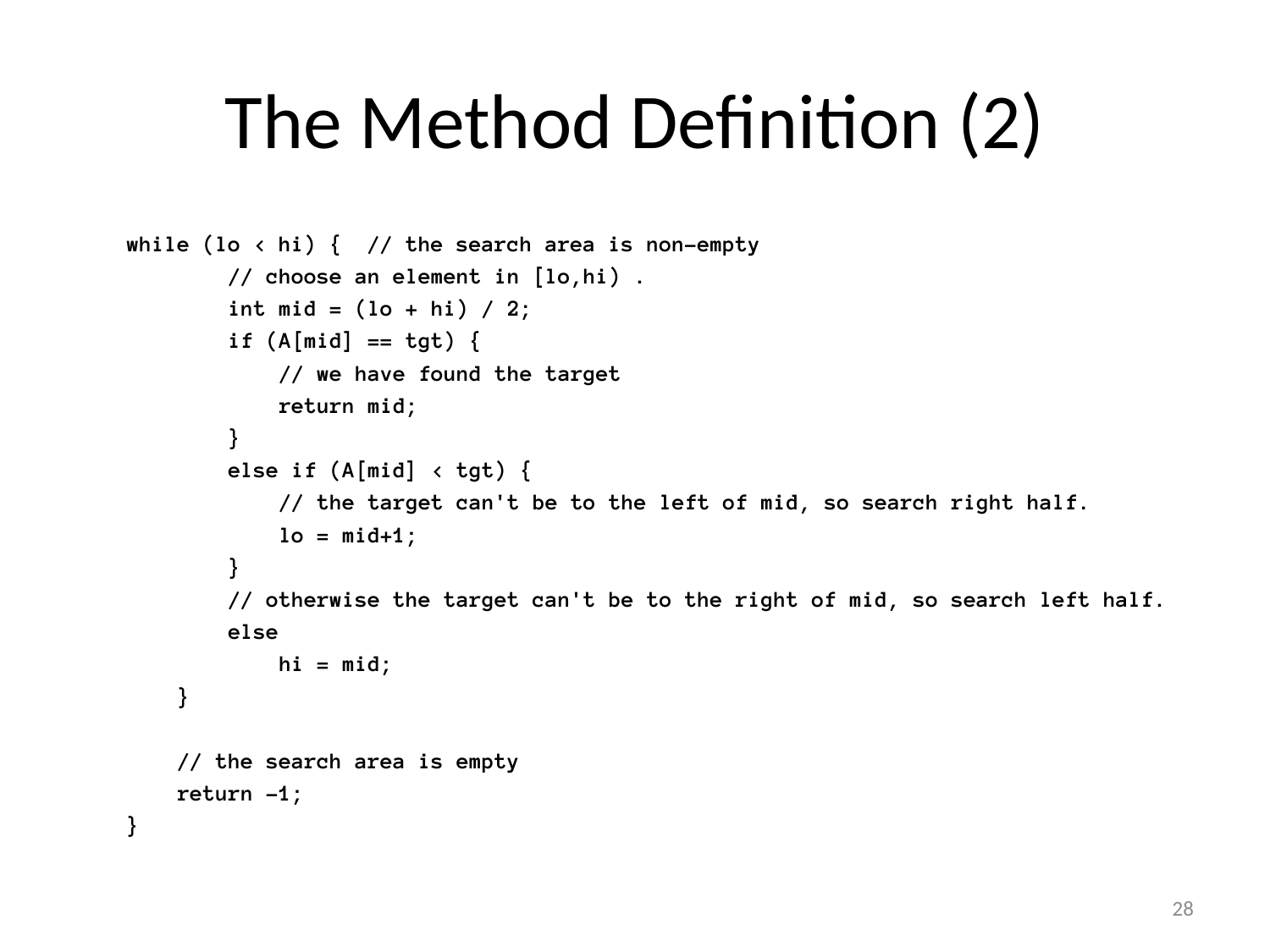

# The Method Definition (2)
    while (lo < hi) {  // the search area is non-empty
            // choose an element in [lo,hi) .
            int mid = (lo + hi) / 2;
            if (A[mid] == tgt) {
                // we have found the target
                return mid;
            }
            else if (A[mid] < tgt) {
                // the target can't be to the left of mid, so search right half.
                lo = mid+1;
            }
            // otherwise the target can't be to the right of mid, so search left half.
            else
                hi = mid;
        }

        // the search area is empty
        return -1;
    }
28